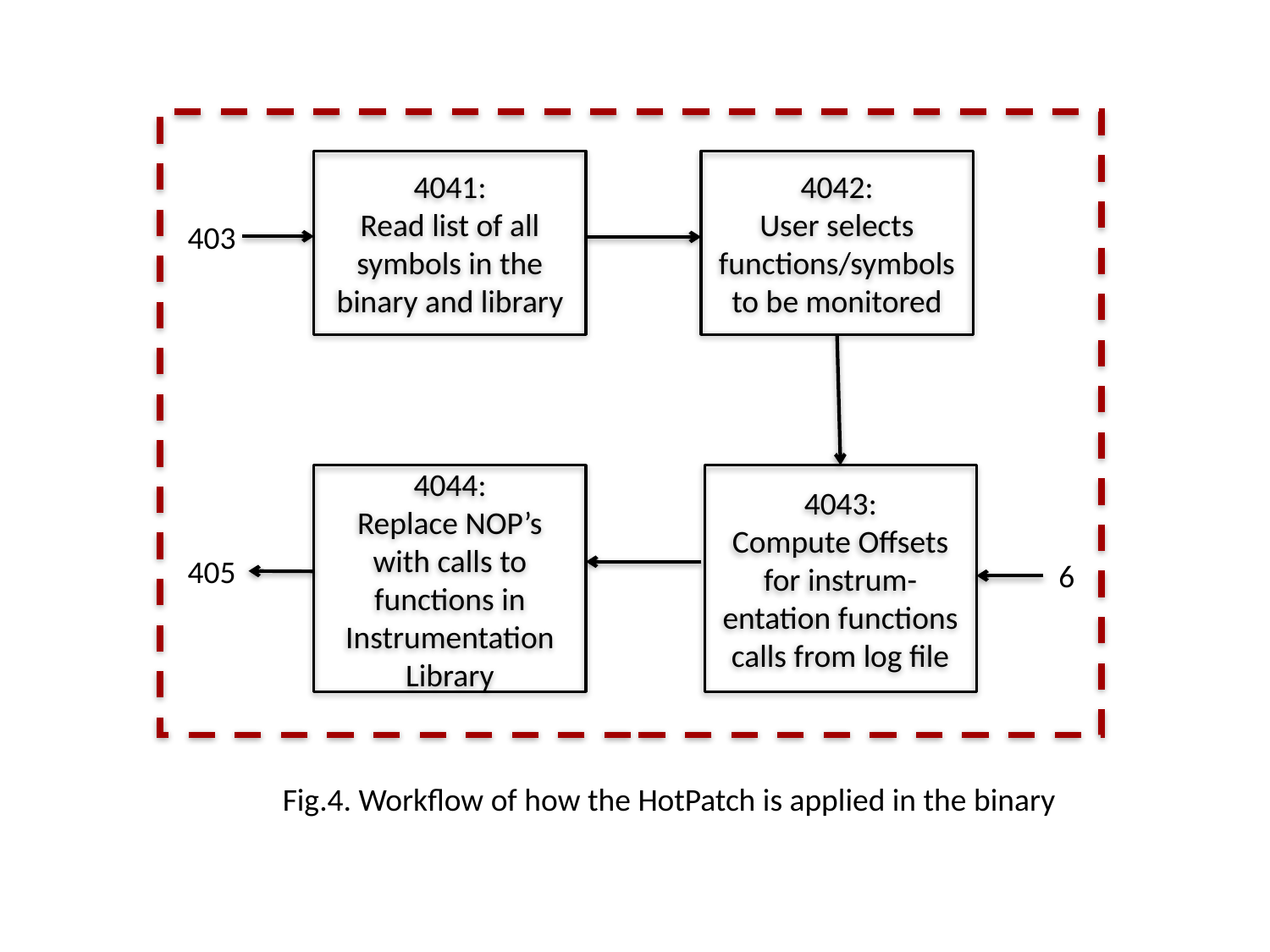

4041:
Read list of all symbols in the binary and library
4042:
User selects functions/symbols to be monitored
403
4044:
Replace NOP’s with calls to functions in Instrumentation Library
4043:
Compute Offsets for instrum-entation functions calls from log file
405
6
Fig.4. Workflow of how the HotPatch is applied in the binary